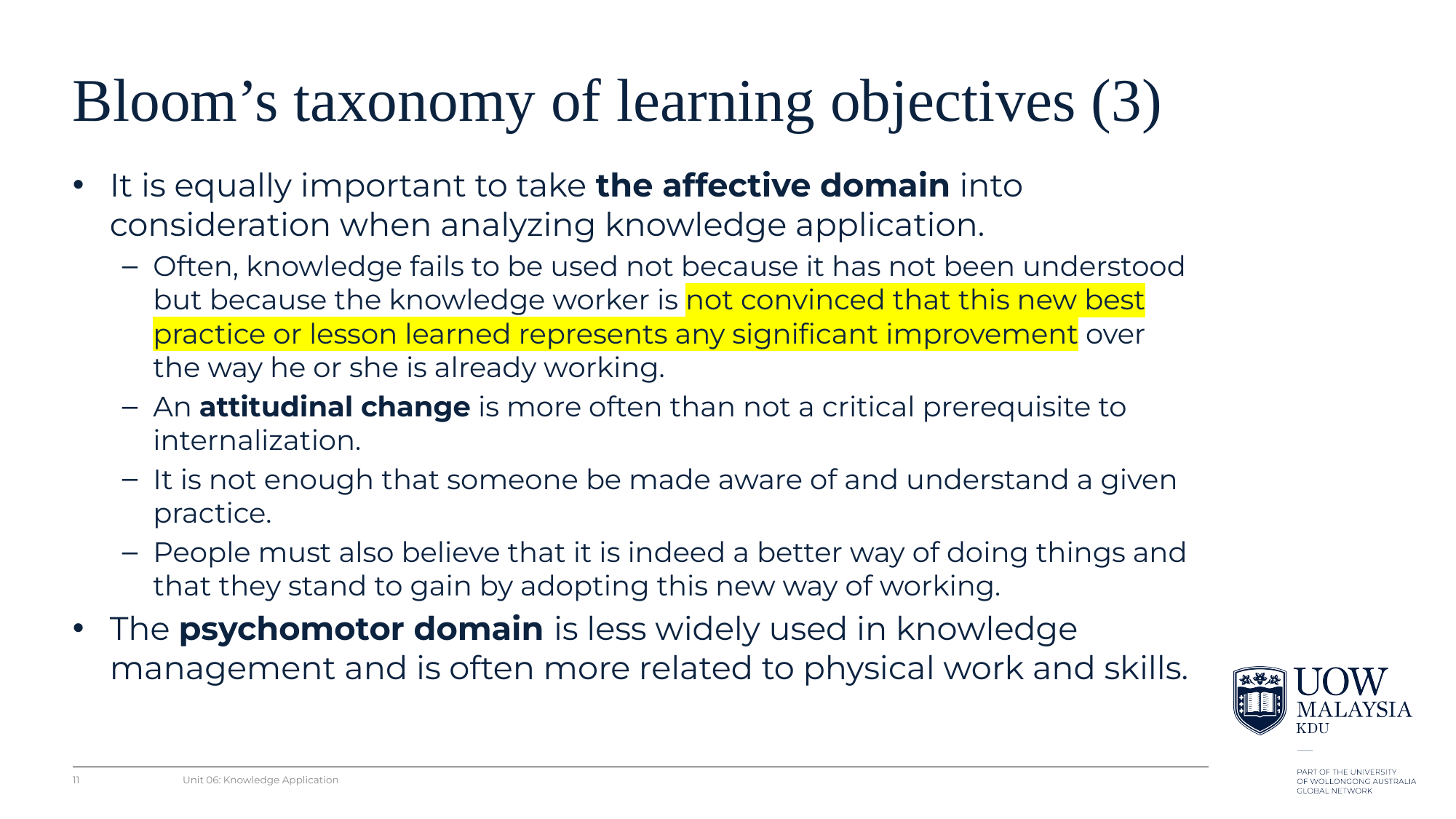

# Bloom’s taxonomy of learning objectives (3)
It is equally important to take the affective domain into consideration when analyzing knowledge application.
Often, knowledge fails to be used not because it has not been understood but because the knowledge worker is not convinced that this new best practice or lesson learned represents any signiﬁcant improvement over the way he or she is already working.
An attitudinal change is more often than not a critical prerequisite to internalization.
It is not enough that someone be made aware of and understand a given practice.
People must also believe that it is indeed a better way of doing things and that they stand to gain by adopting this new way of working.
The psychomotor domain is less widely used in knowledge management and is often more related to physical work and skills.
11
Unit 06: Knowledge Application